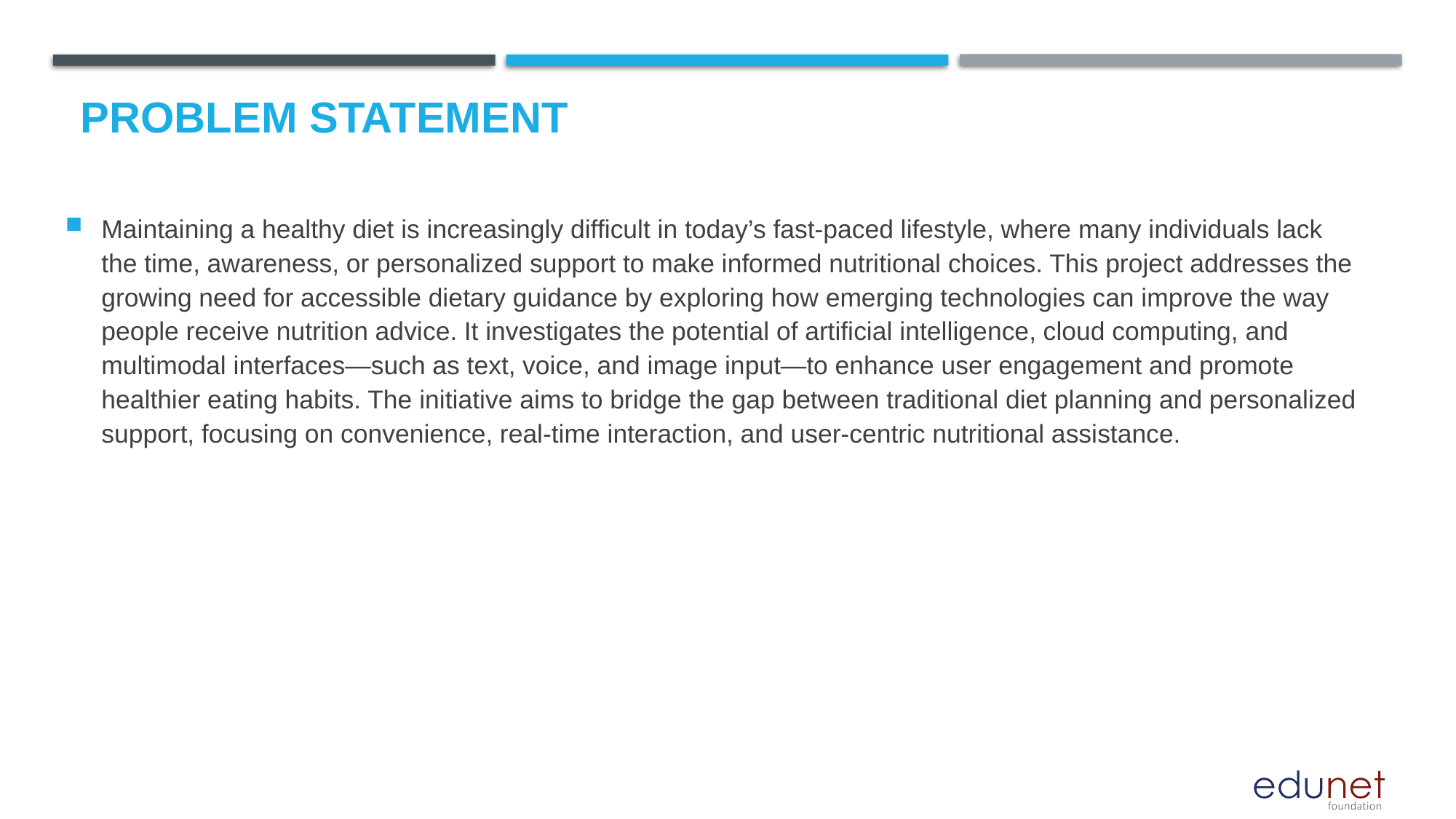

# Problem Statement

Maintaining a healthy diet is increasingly difficult in today’s fast-paced lifestyle, where many individuals lack the time, awareness, or personalized support to make informed nutritional choices. This project addresses the growing need for accessible dietary guidance by exploring how emerging technologies can improve the way people receive nutrition advice. It investigates the potential of artificial intelligence, cloud computing, and multimodal interfaces—such as text, voice, and image input—to enhance user engagement and promote healthier eating habits. The initiative aims to bridge the gap between traditional diet planning and personalized support, focusing on convenience, real-time interaction, and user-centric nutritional assistance.